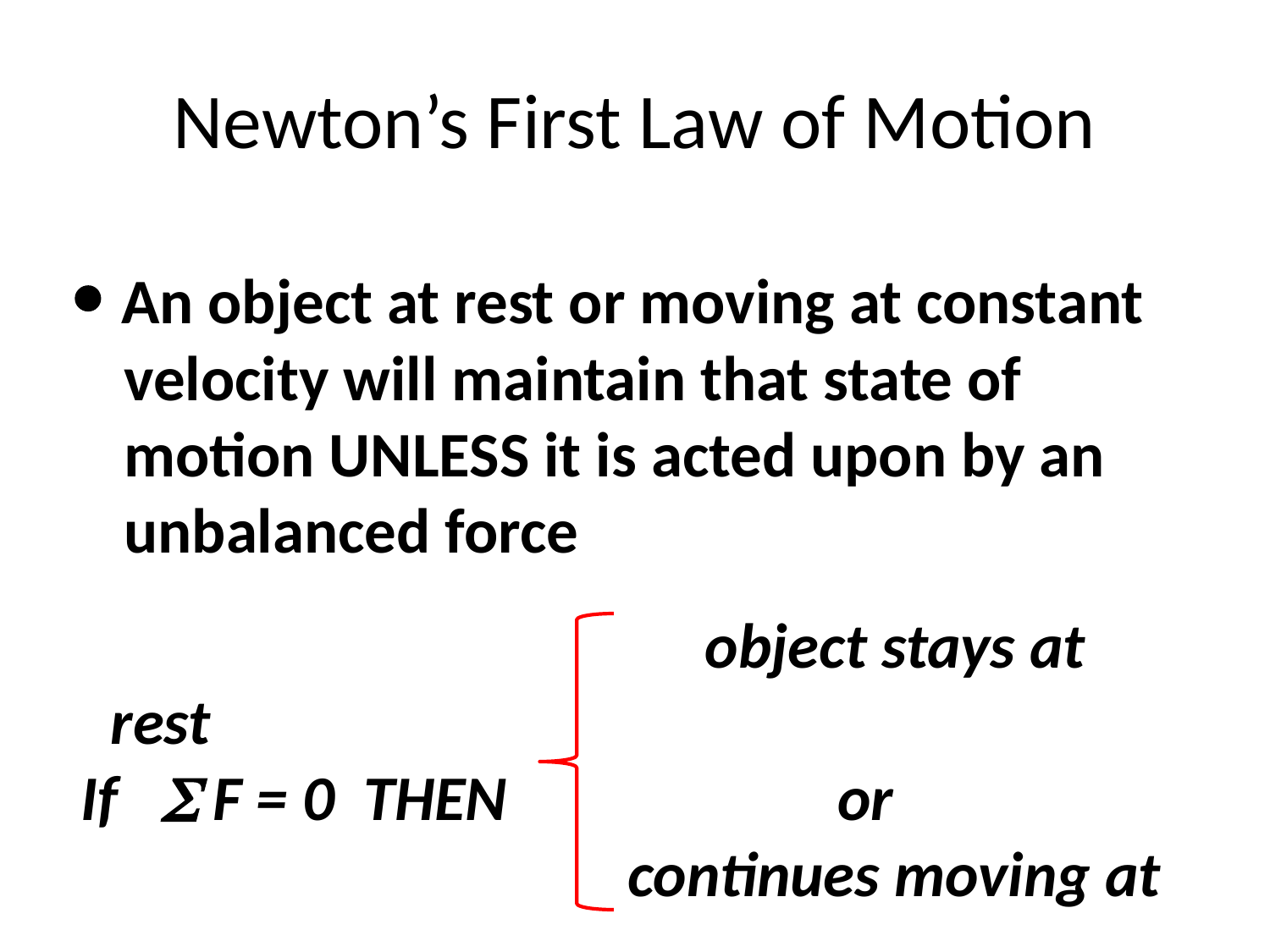

# Newton’s First Law of Motion
• An object at rest or moving at constant velocity will maintain that state of motion UNLESS it is acted upon by an unbalanced force
					      object stays at rest
 If   Σ F = 0  THEN                       or
                                       continues moving at                                   				     constant velocity